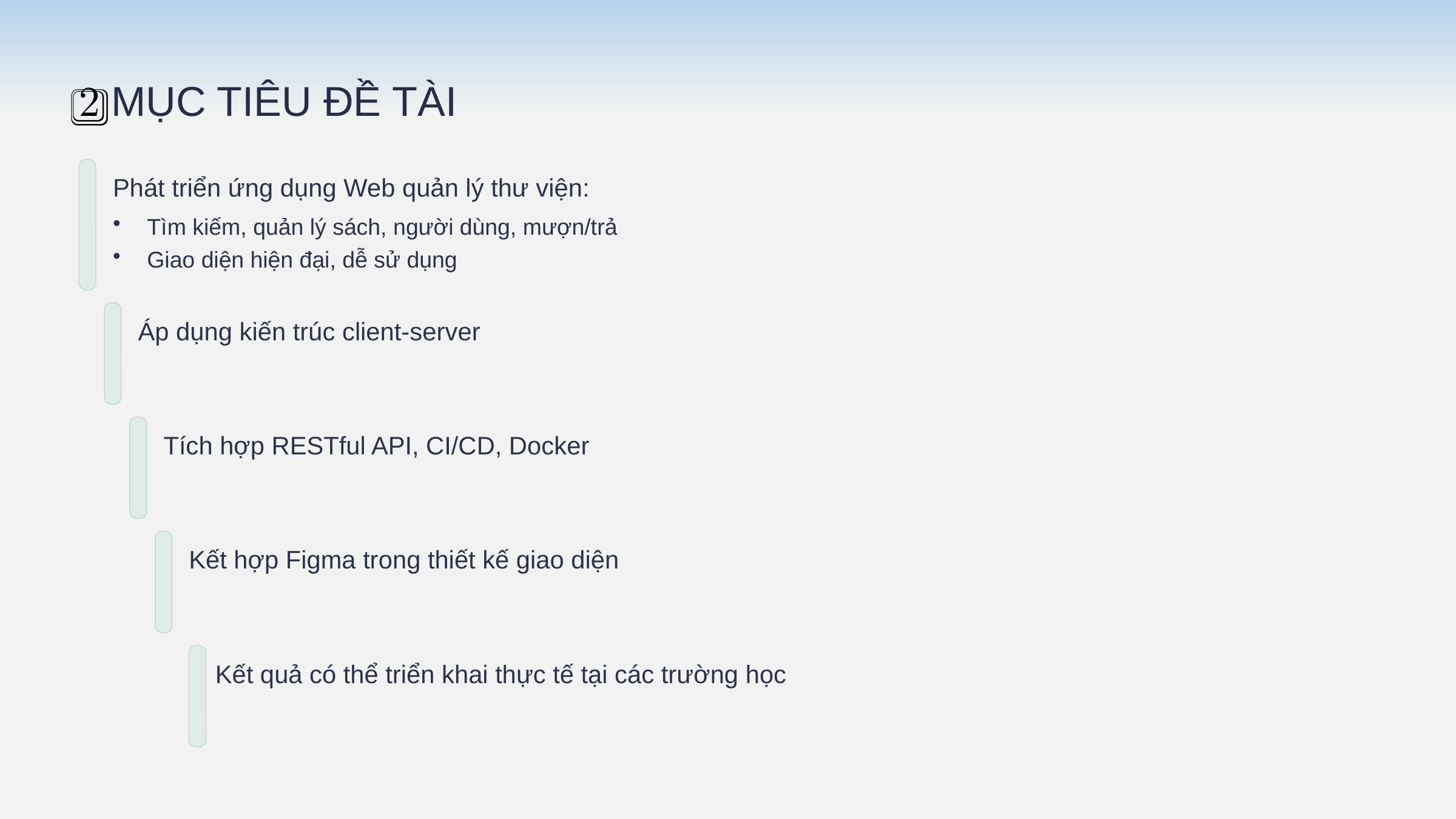

2️⃣ MỤC TIÊU ĐỀ TÀI

Phát triển ứng dụng Web quản lý thư viện:
Tìm kiếm, quản lý sách, người dùng, mượn/trả
Giao diện hiện đại, dễ sử dụng

Áp dụng kiến trúc client-server

Tích hợp RESTful API, CI/CD, Docker

Kết hợp Figma trong thiết kế giao diện

Kết quả có thể triển khai thực tế tại các trường học